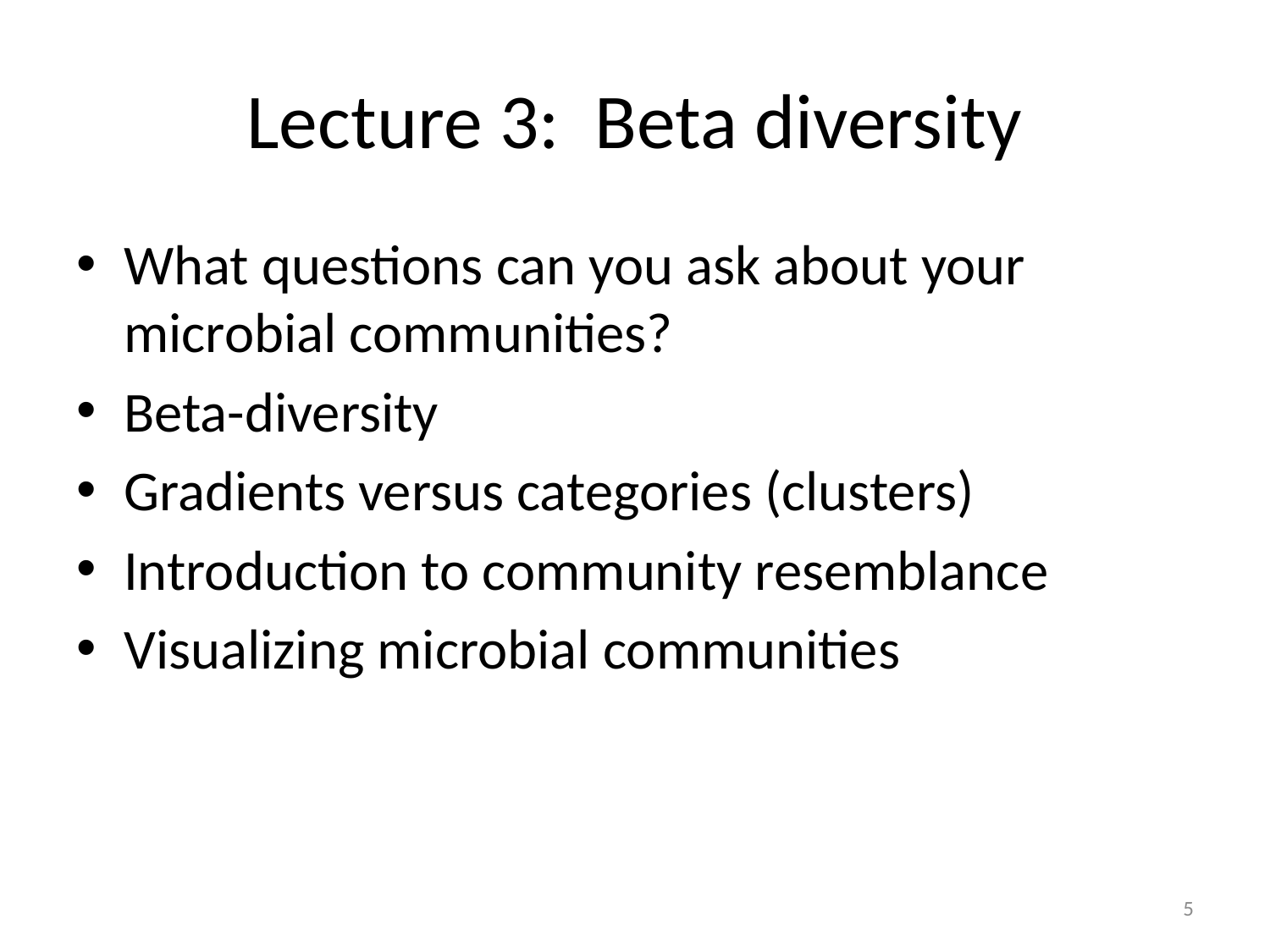

# Lecture 3:  Beta diversity
What questions can you ask about your microbial communities?
Beta-diversity
Gradients versus categories (clusters)
Introduction to community resemblance
Visualizing microbial communities
5